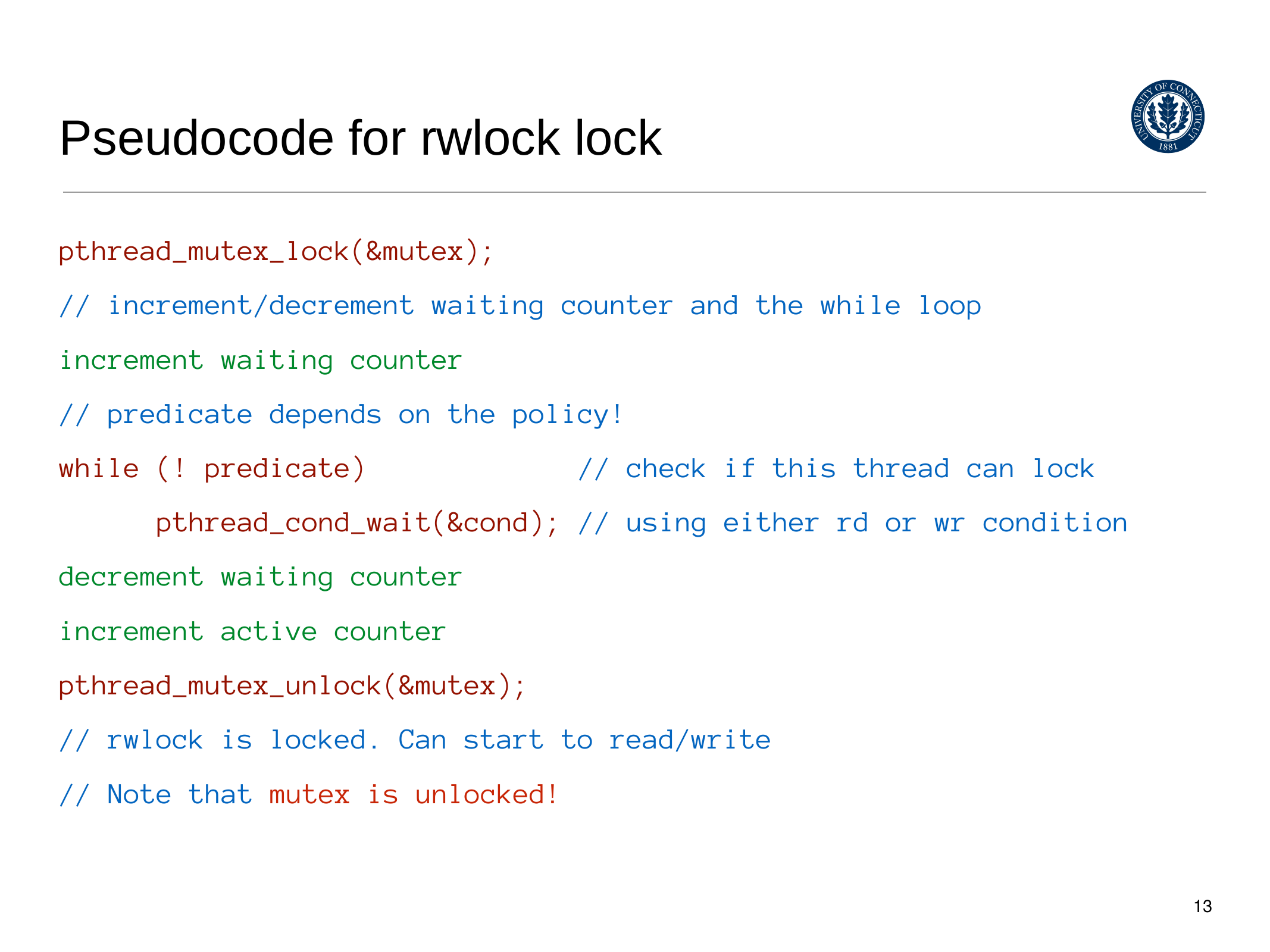

# Pseudocode for rwlock lock
pthread_mutex_lock(&mutex);
// increment/decrement waiting counter and the while loop
increment waiting counter
// predicate depends on the policy!
while (! predicate)             // check if this thread can lock
      pthread_cond_wait(&cond); // using either rd or wr condition
decrement waiting counter
increment active counter
pthread_mutex_unlock(&mutex);
// rwlock is locked. Can start to read/write
// Note that mutex is unlocked!
13